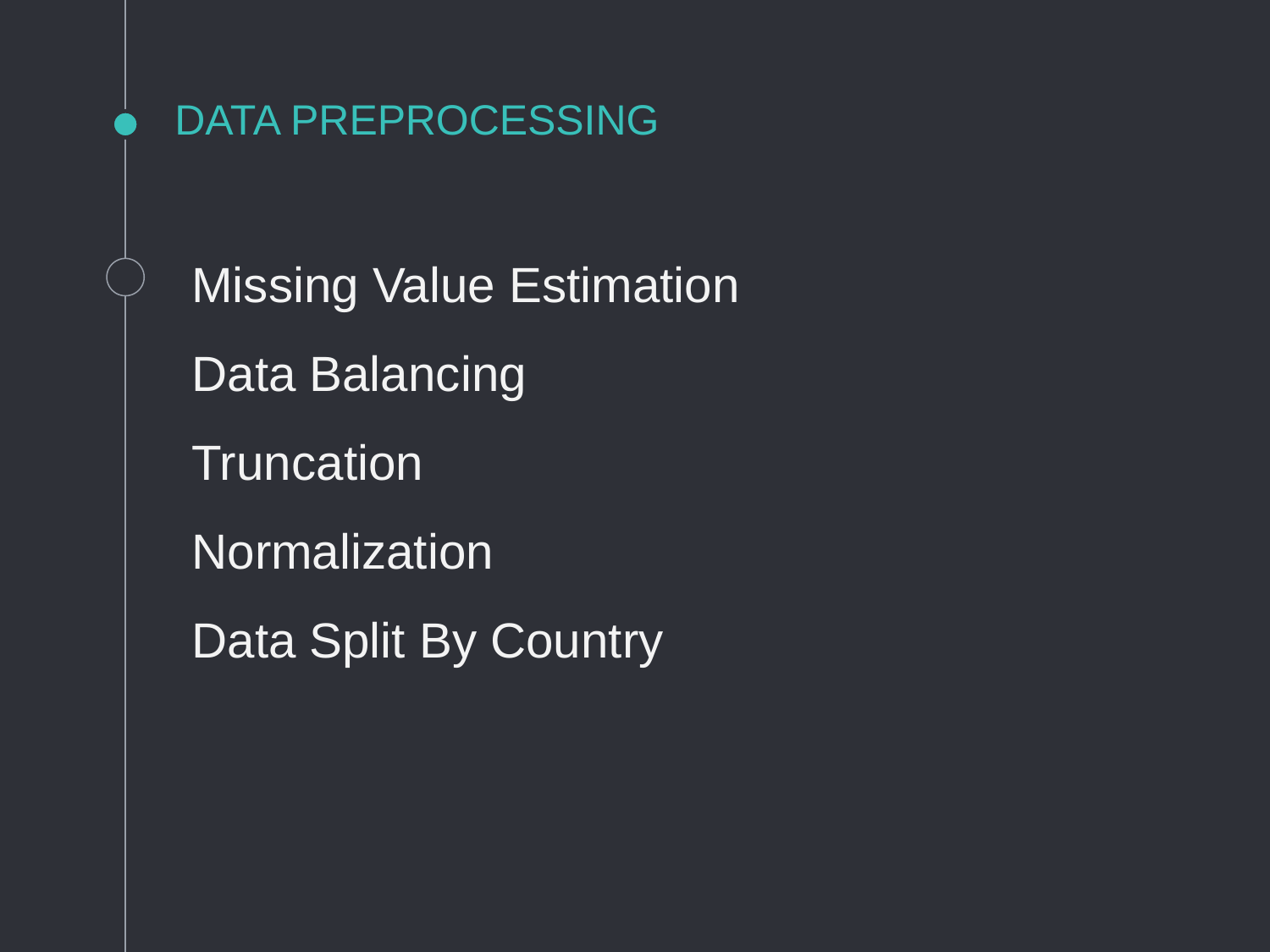

# DATA PREPROCESSING
Missing Value Estimation
Data Balancing
Truncation
Normalization
Data Split By Country